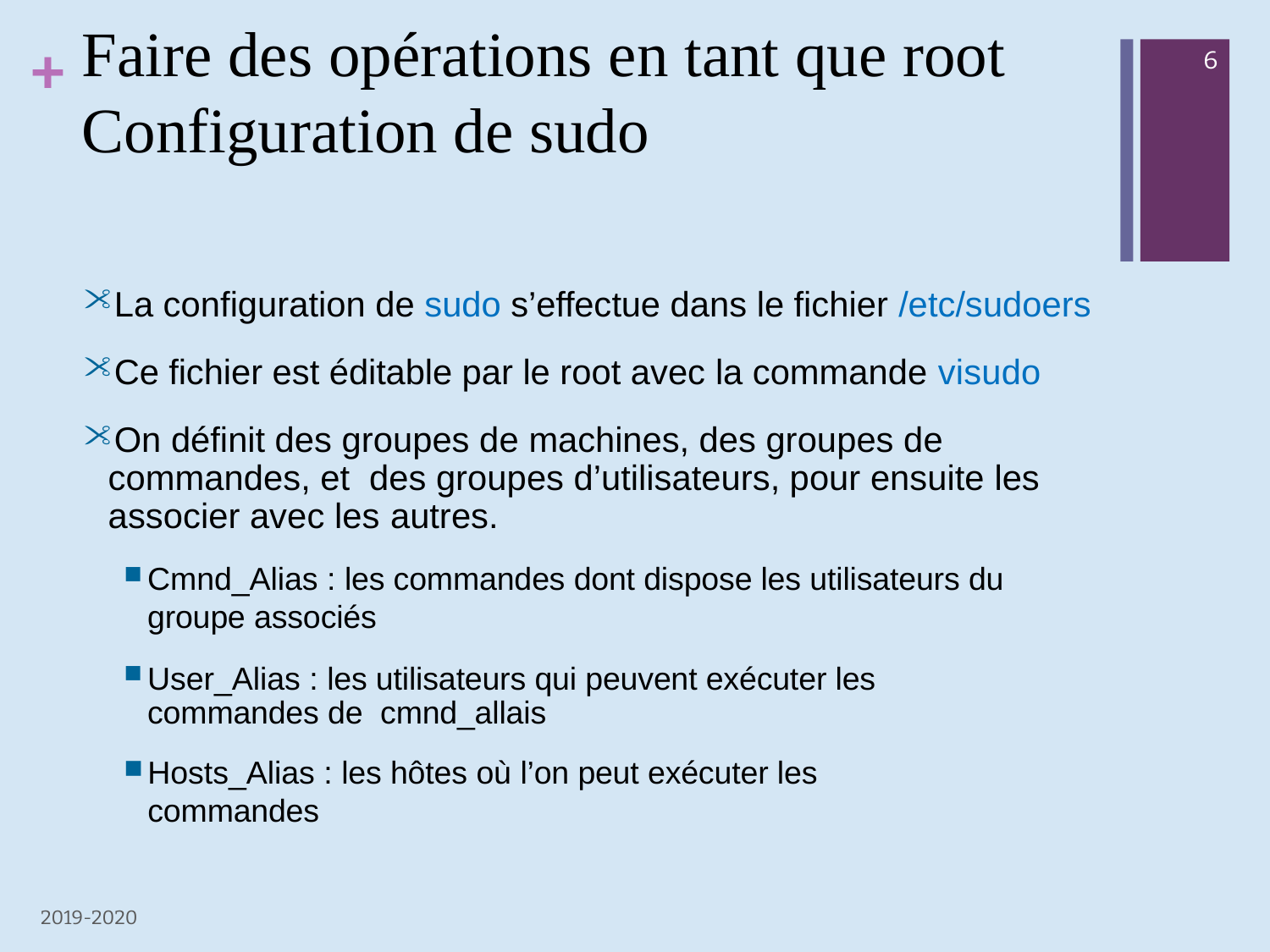

# Faire des opérations en tant que root Configuration de sudo
6
La configuration de sudo s’effectue dans le fichier /etc/sudoers
Ce fichier est éditable par le root avec la commande visudo
On définit des groupes de machines, des groupes de commandes, et  des groupes d’utilisateurs, pour ensuite les associer avec les autres.
Cmnd_Alias : les commandes dont dispose les utilisateurs du groupe associés
User_Alias : les utilisateurs qui peuvent exécuter les commandes de  cmnd_allais
Hosts_Alias : les hôtes où l’on peut exécuter les commandes
2019-2020